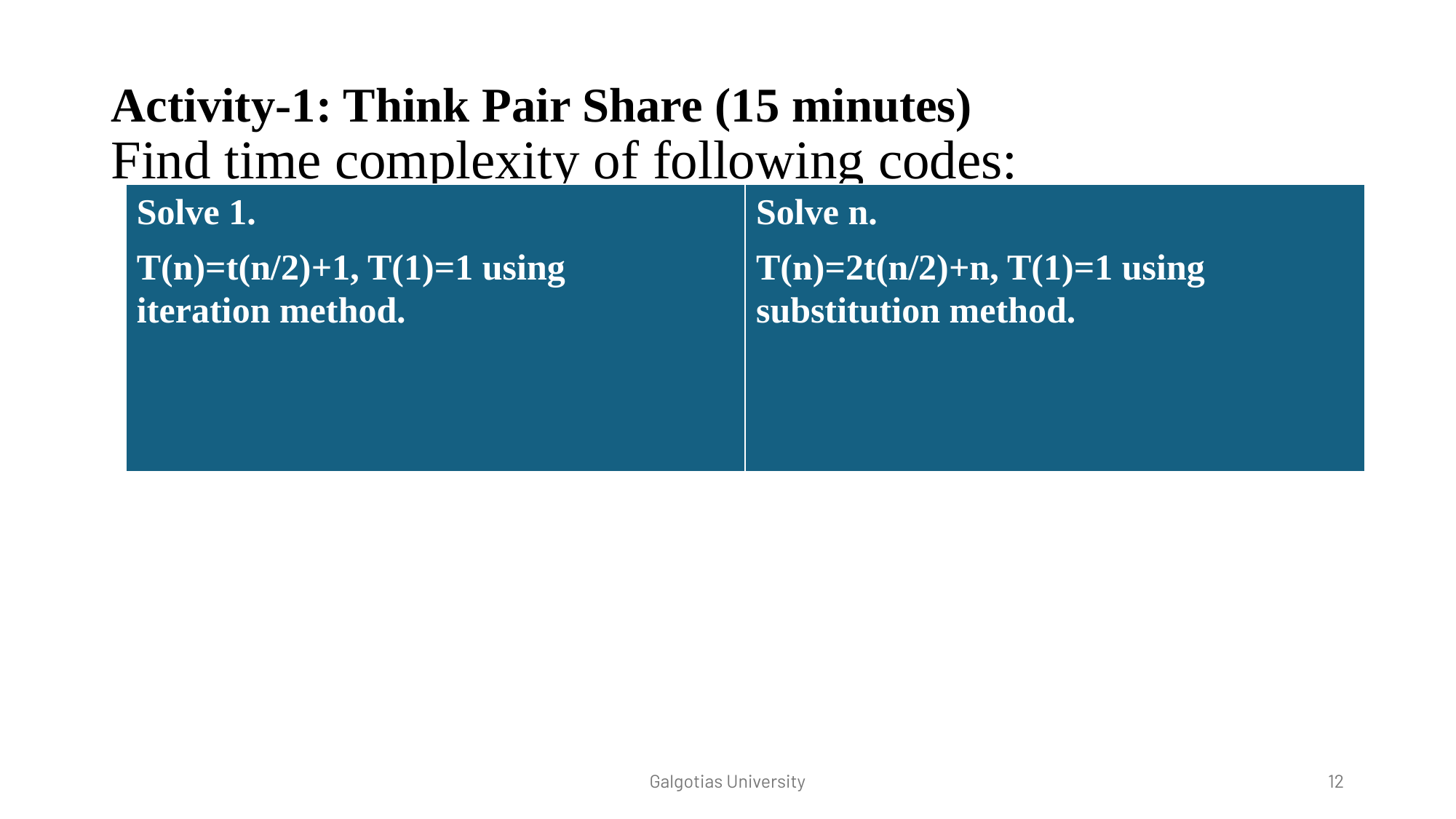

# Activity-1: Think Pair Share (15 minutes)
Find time complexity of following codes:

| Solve 1. T(n)=t(n/2)+1, T(1)=1 using iteration method. | Solve n. T(n)=2t(n/2)+n, T(1)=1 using substitution method. |
| --- | --- |
Galgotias University
12